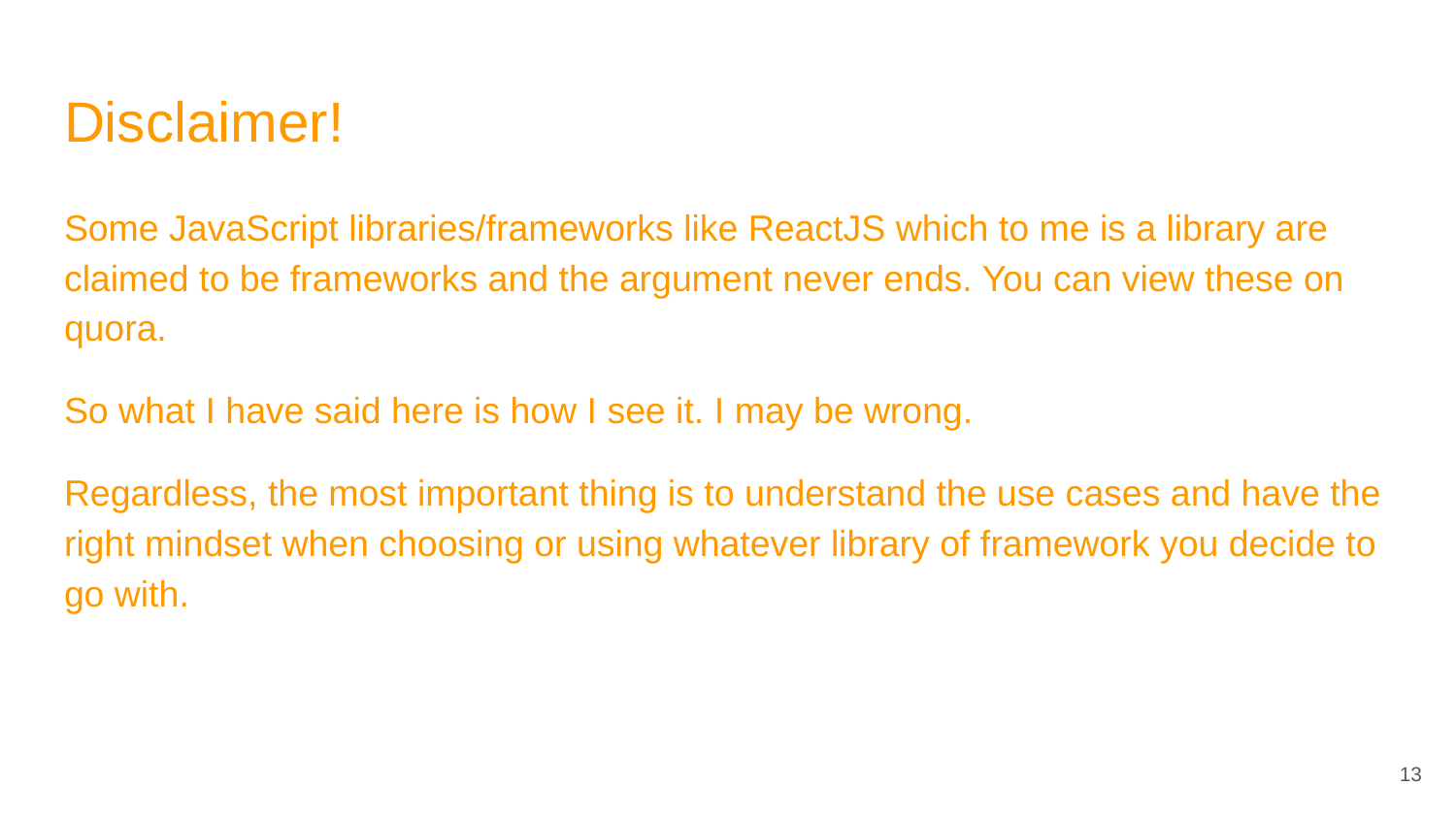

# Disclaimer!
Some JavaScript libraries/frameworks like ReactJS which to me is a library are claimed to be frameworks and the argument never ends. You can view these on quora.
So what I have said here is how I see it. I may be wrong.
Regardless, the most important thing is to understand the use cases and have the right mindset when choosing or using whatever library of framework you decide to go with.
13